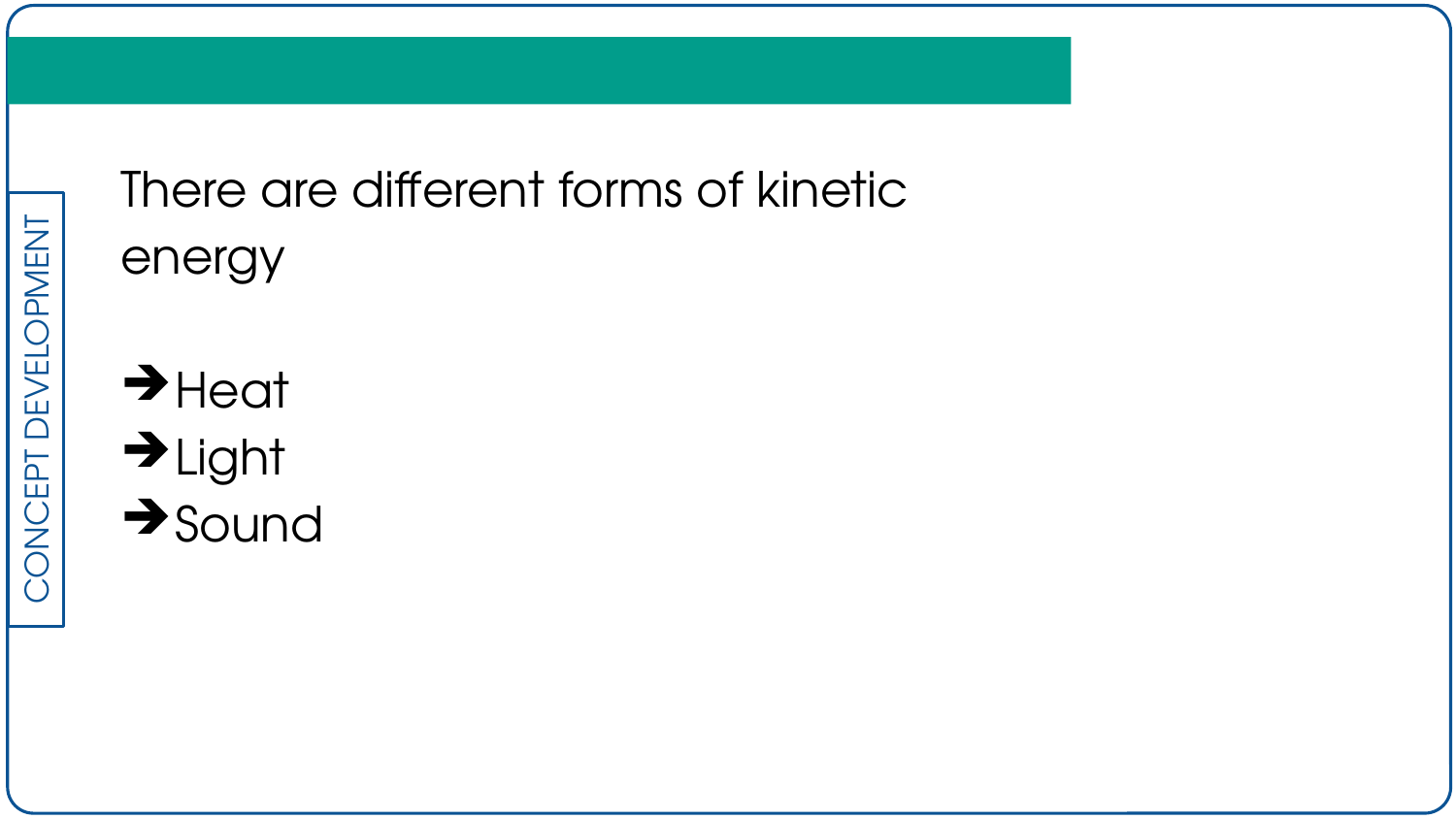

There are different forms of kinetic energy

Heat
Light
Sound